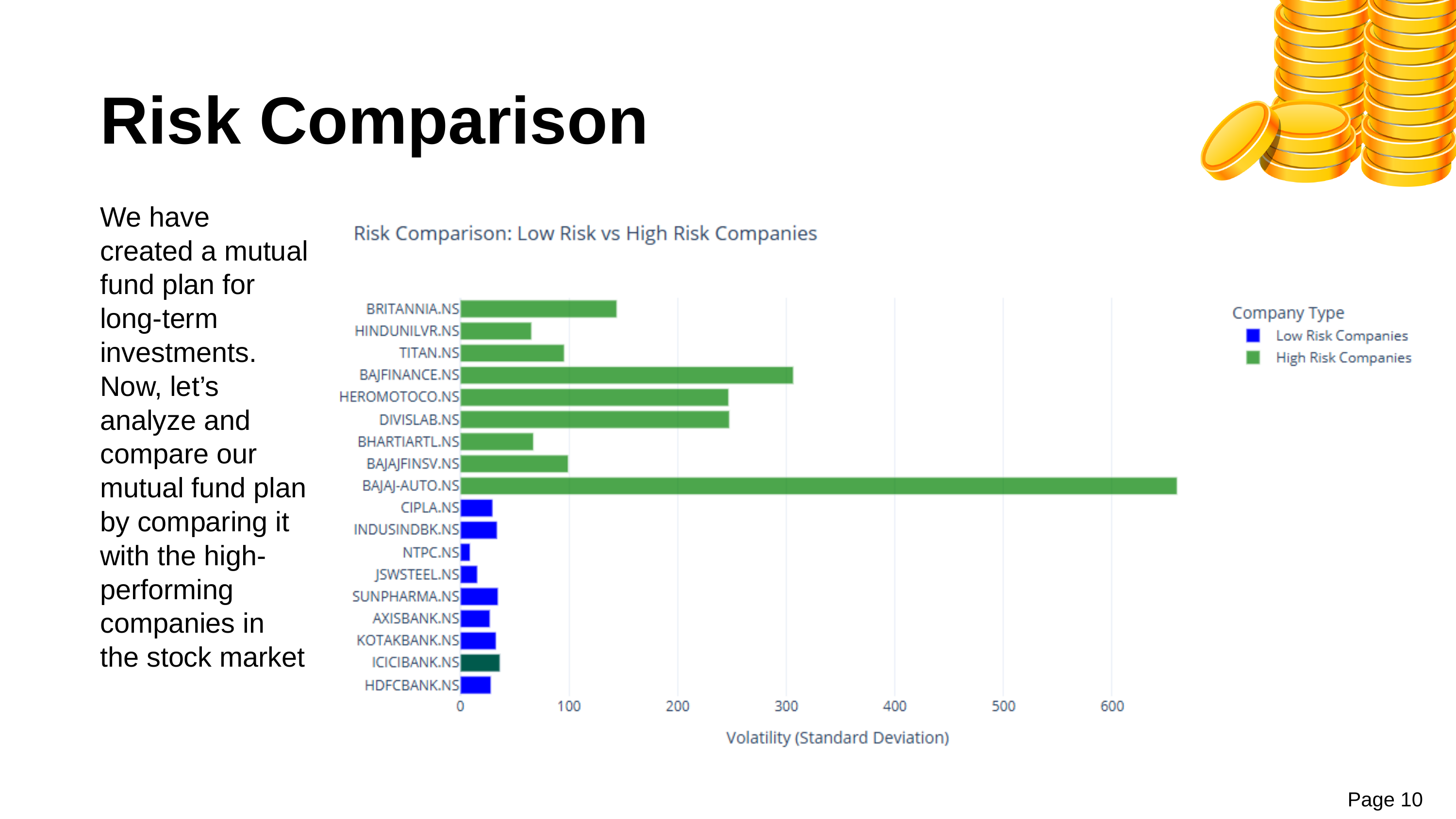

Risk Comparison

We have created a mutual fund plan for long-term investments. Now, let’s analyze and compare our mutual fund plan by comparing it with the high-performing companies in the stock market
Page 10